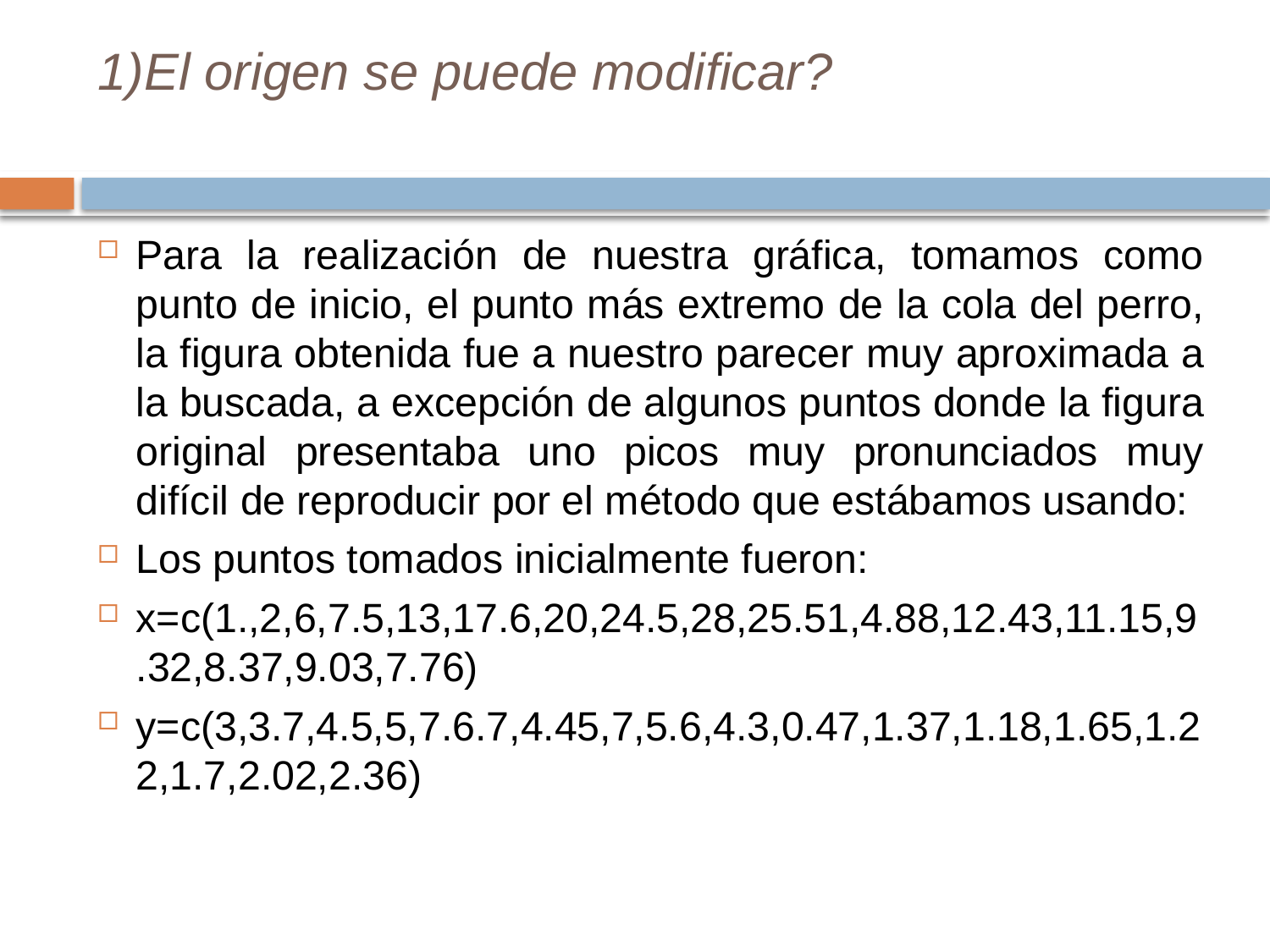

# 1)El origen se puede modificar?
Para la realización de nuestra gráfica, tomamos como punto de inicio, el punto más extremo de la cola del perro, la figura obtenida fue a nuestro parecer muy aproximada a la buscada, a excepción de algunos puntos donde la figura original presentaba uno picos muy pronunciados muy difícil de reproducir por el método que estábamos usando:
Los puntos tomados inicialmente fueron:
x=c(1.,2,6,7.5,13,17.6,20,24.5,28,25.51,4.88,12.43,11.15,9.32,8.37,9.03,7.76)
y=c(3,3.7,4.5,5,7.6.7,4.45,7,5.6,4.3,0.47,1.37,1.18,1.65,1.22,1.7,2.02,2.36)